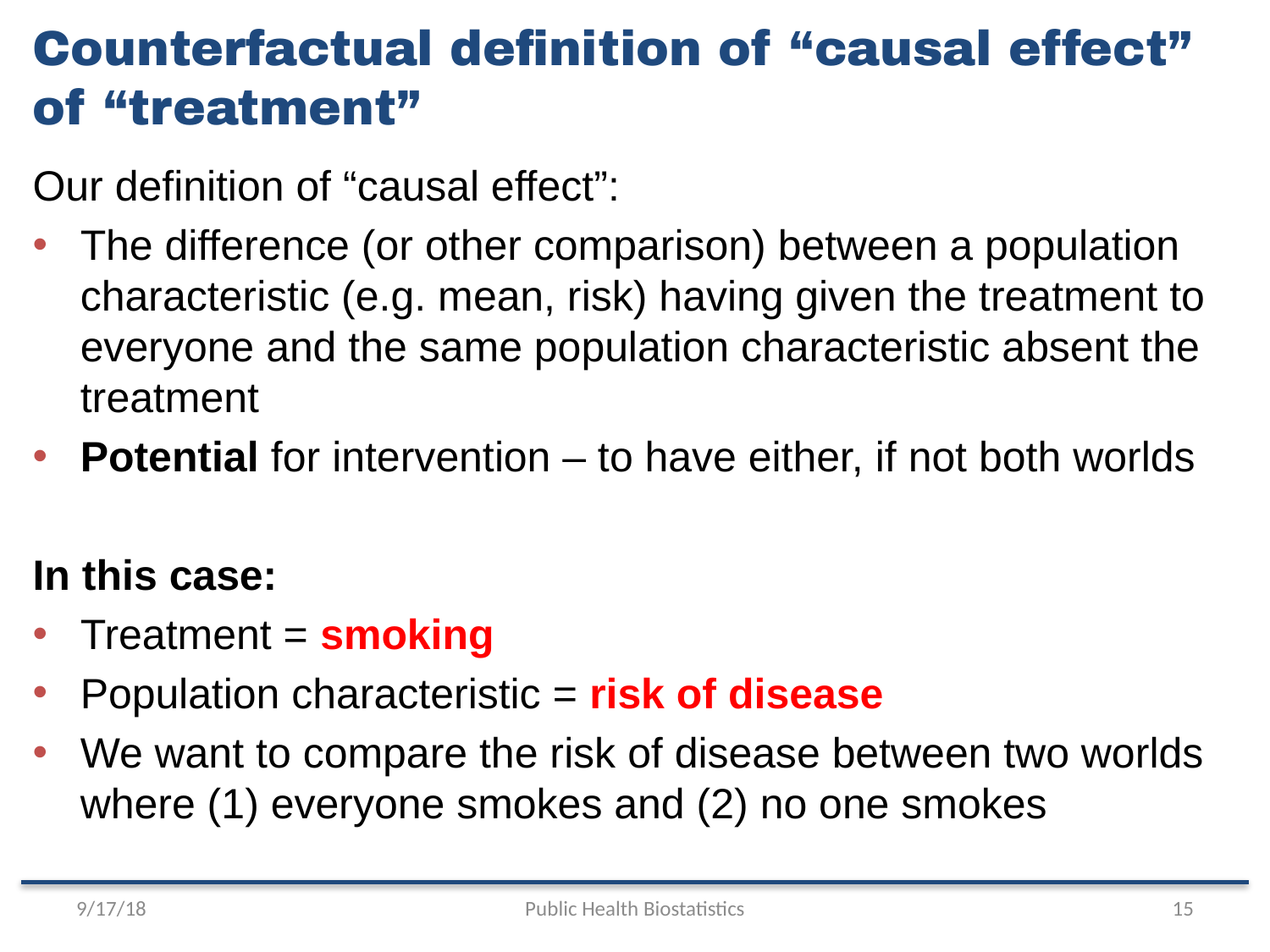

# Counterfactual definition of “causal effect” of “treatment”
Our definition of “causal effect”:
The difference (or other comparison) between a population characteristic (e.g. mean, risk) having given the treatment to everyone and the same population characteristic absent the treatment
Potential for intervention – to have either, if not both worlds

In this case:
Treatment = smoking
Population characteristic = risk of disease
We want to compare the risk of disease between two worlds where (1) everyone smokes and (2) no one smokes

9/17/18
Public Health Biostatistics
15